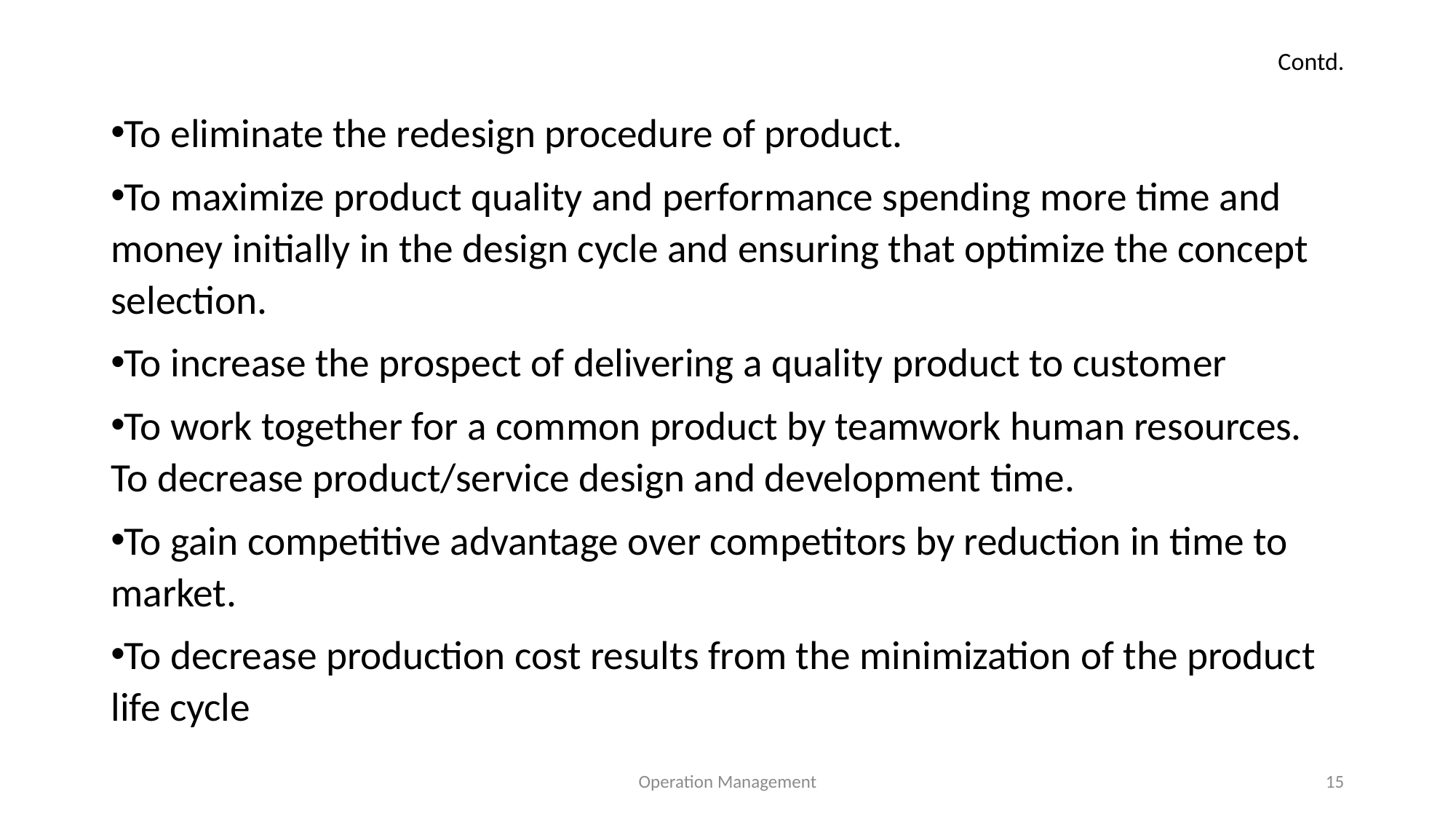

# Contd.
To eliminate the redesign procedure of product.
To maximize product quality and performance spending more time and money initially in the design cycle and ensuring that optimize the concept selection.
To increase the prospect of delivering a quality product to customer
To work together for a common product by teamwork human resources. To decrease product/service design and development time.
To gain competitive advantage over competitors by reduction in time to market.
To decrease production cost results from the minimization of the product life cycle

Operation Management
15